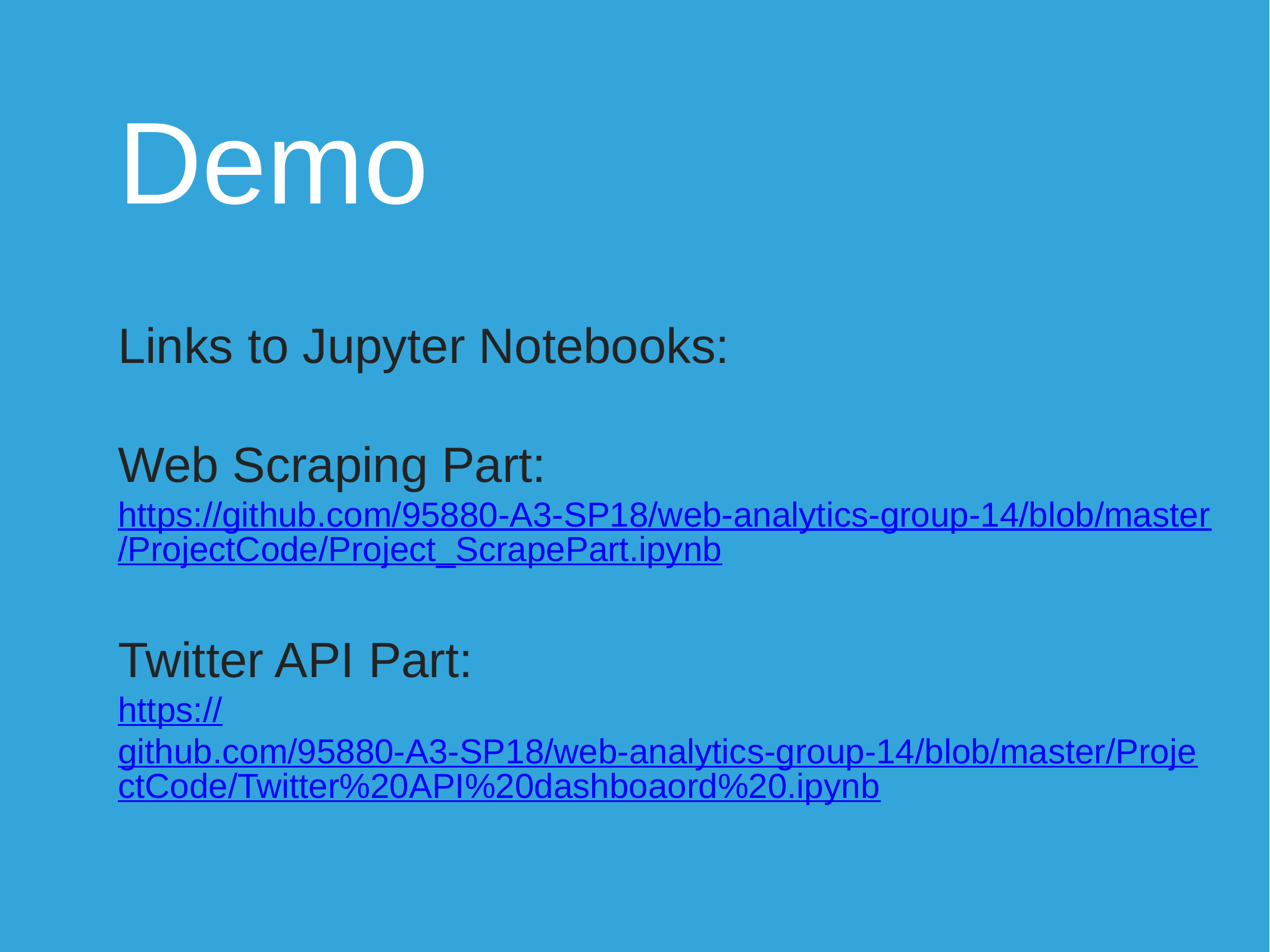

Demo
Links to Jupyter Notebooks:

Web Scraping Part:
https://github.com/95880-A3-SP18/web-analytics-group-14/blob/master/ProjectCode/Project_ScrapePart.ipynb

Twitter API Part:
https://github.com/95880-A3-SP18/web-analytics-group-14/blob/master/ProjectCode/Twitter%20API%20dashboaord%20.ipynb